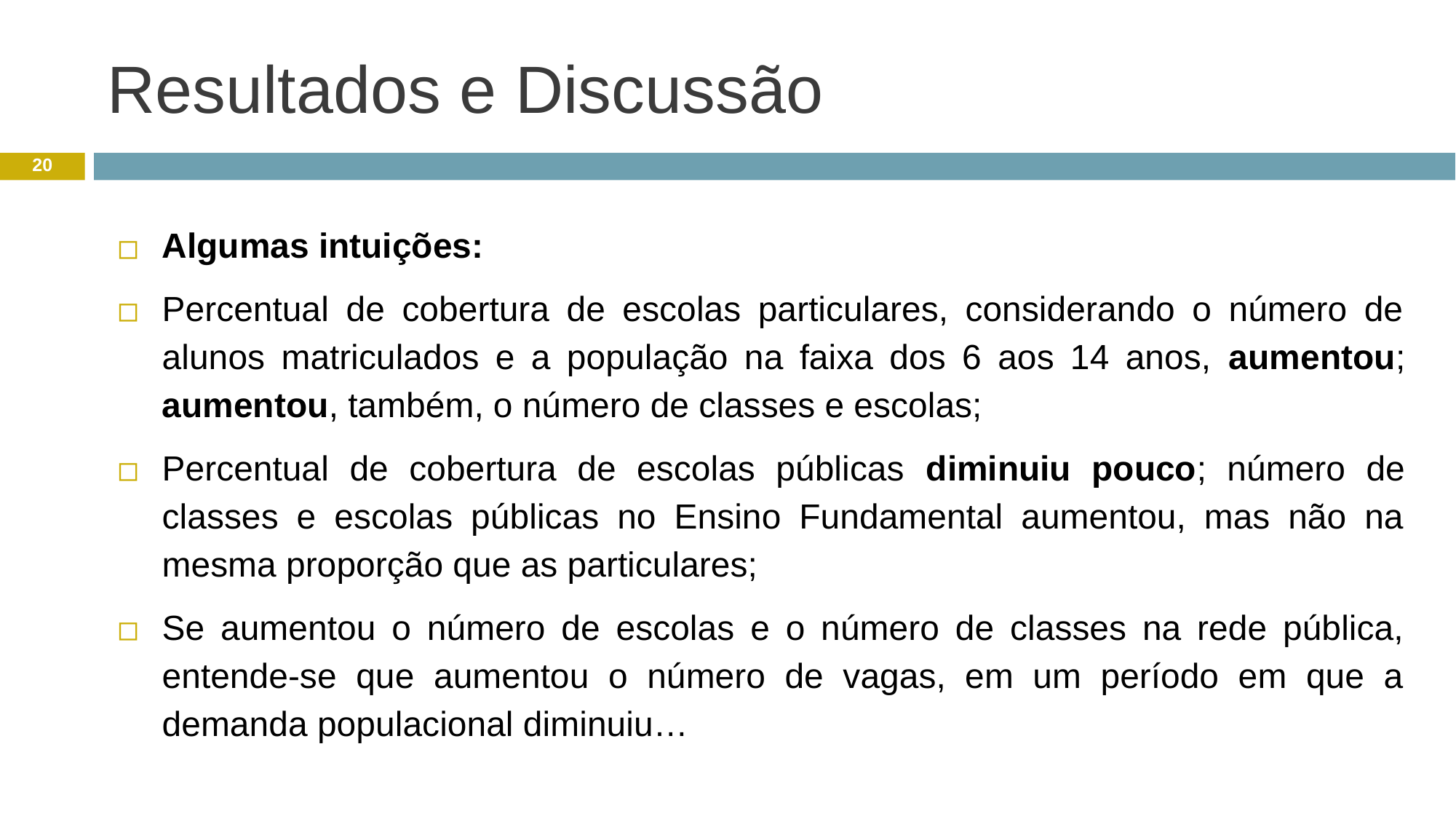

# Resultados e Discussão
20
Algumas intuições:
Percentual de cobertura de escolas particulares, considerando o número de alunos matriculados e a população na faixa dos 6 aos 14 anos, aumentou; aumentou, também, o número de classes e escolas;
Percentual de cobertura de escolas públicas diminuiu pouco; número de classes e escolas públicas no Ensino Fundamental aumentou, mas não na mesma proporção que as particulares;
Se aumentou o número de escolas e o número de classes na rede pública, entende-se que aumentou o número de vagas, em um período em que a demanda populacional diminuiu…